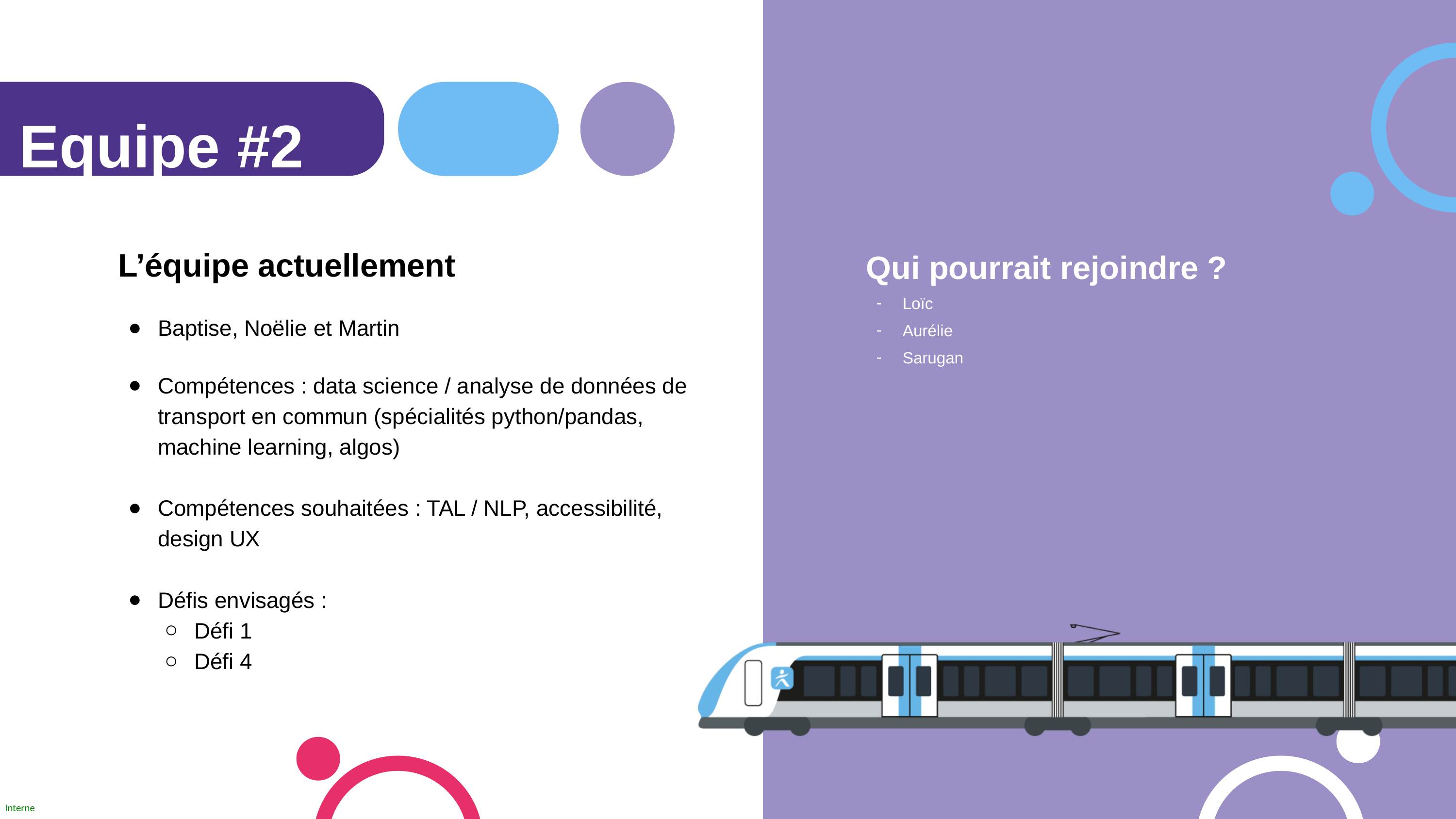

Equipe #2

L’équipe actuellement
Qui pourrait rejoindre ?
Loïc
Aurélie
Sarugan
Baptise, Noëlie et Martin
Compétences : data science / analyse de données de transport en commun (spécialités python/pandas, machine learning, algos)
Compétences souhaitées : TAL / NLP, accessibilité, design UX
Défis envisagés :
Défi 1
Défi 4